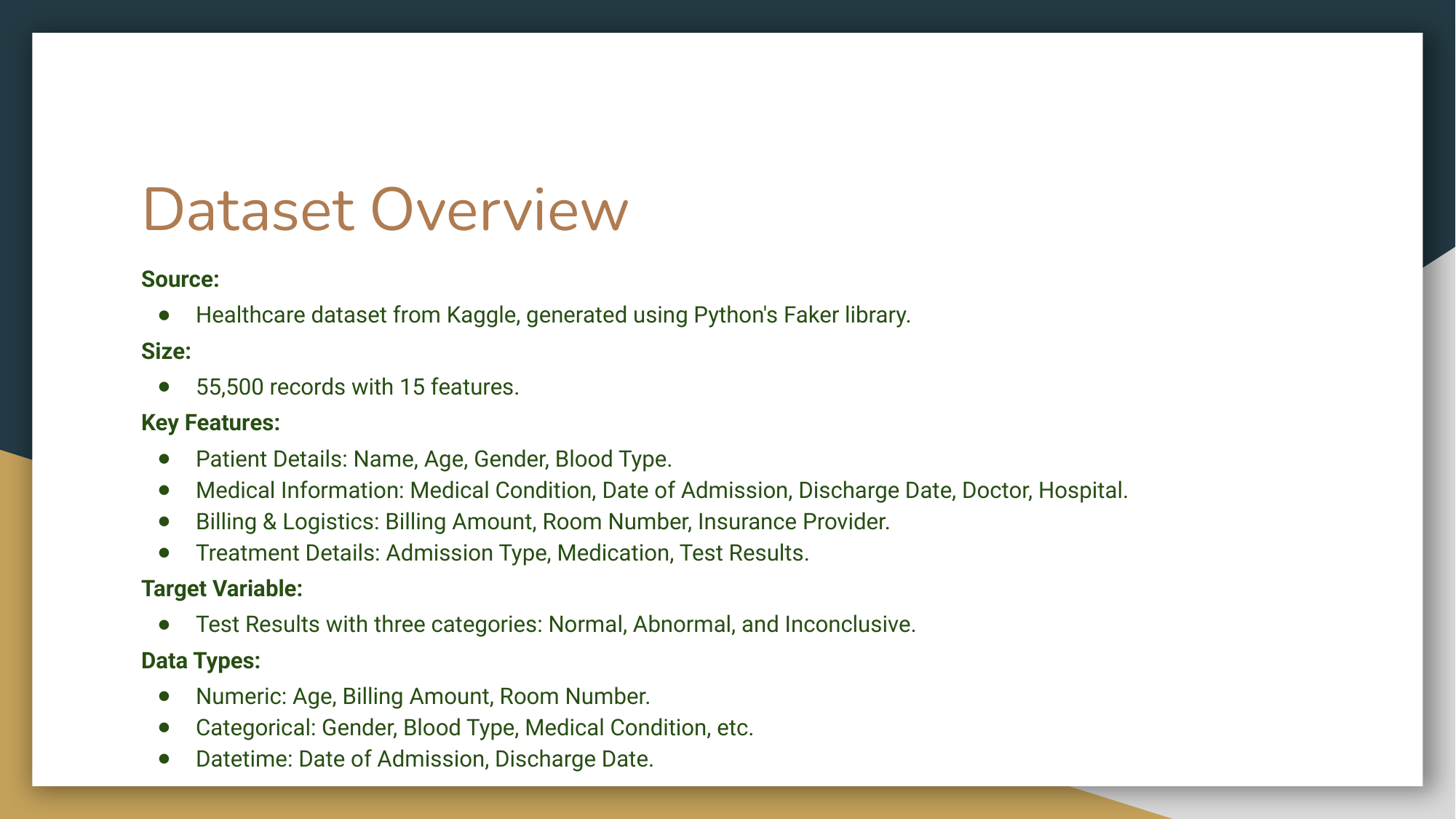

# Dataset Overview
Source:
Healthcare dataset from Kaggle, generated using Python's Faker library.
Size:
55,500 records with 15 features.
Key Features:
Patient Details: Name, Age, Gender, Blood Type.
Medical Information: Medical Condition, Date of Admission, Discharge Date, Doctor, Hospital.
Billing & Logistics: Billing Amount, Room Number, Insurance Provider.
Treatment Details: Admission Type, Medication, Test Results.
Target Variable:
Test Results with three categories: Normal, Abnormal, and Inconclusive.
Data Types:
Numeric: Age, Billing Amount, Room Number.
Categorical: Gender, Blood Type, Medical Condition, etc.
Datetime: Date of Admission, Discharge Date.